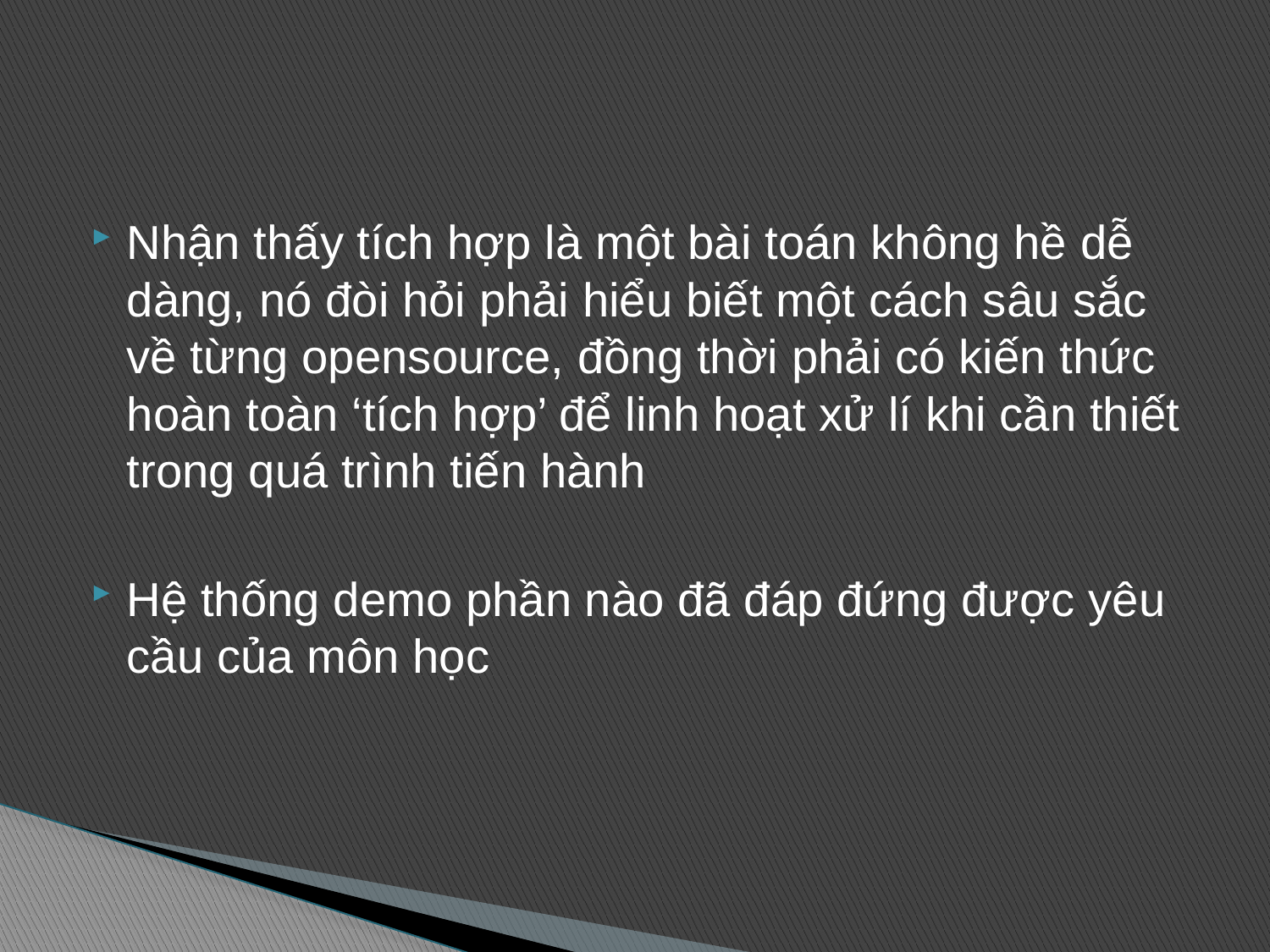

#
Nhận thấy tích hợp là một bài toán không hề dễ dàng, nó đòi hỏi phải hiểu biết một cách sâu sắc về từng opensource, đồng thời phải có kiến thức hoàn toàn ‘tích hợp’ để linh hoạt xử lí khi cần thiết trong quá trình tiến hành

Hệ thống demo phần nào đã đáp đứng được yêu cầu của môn học